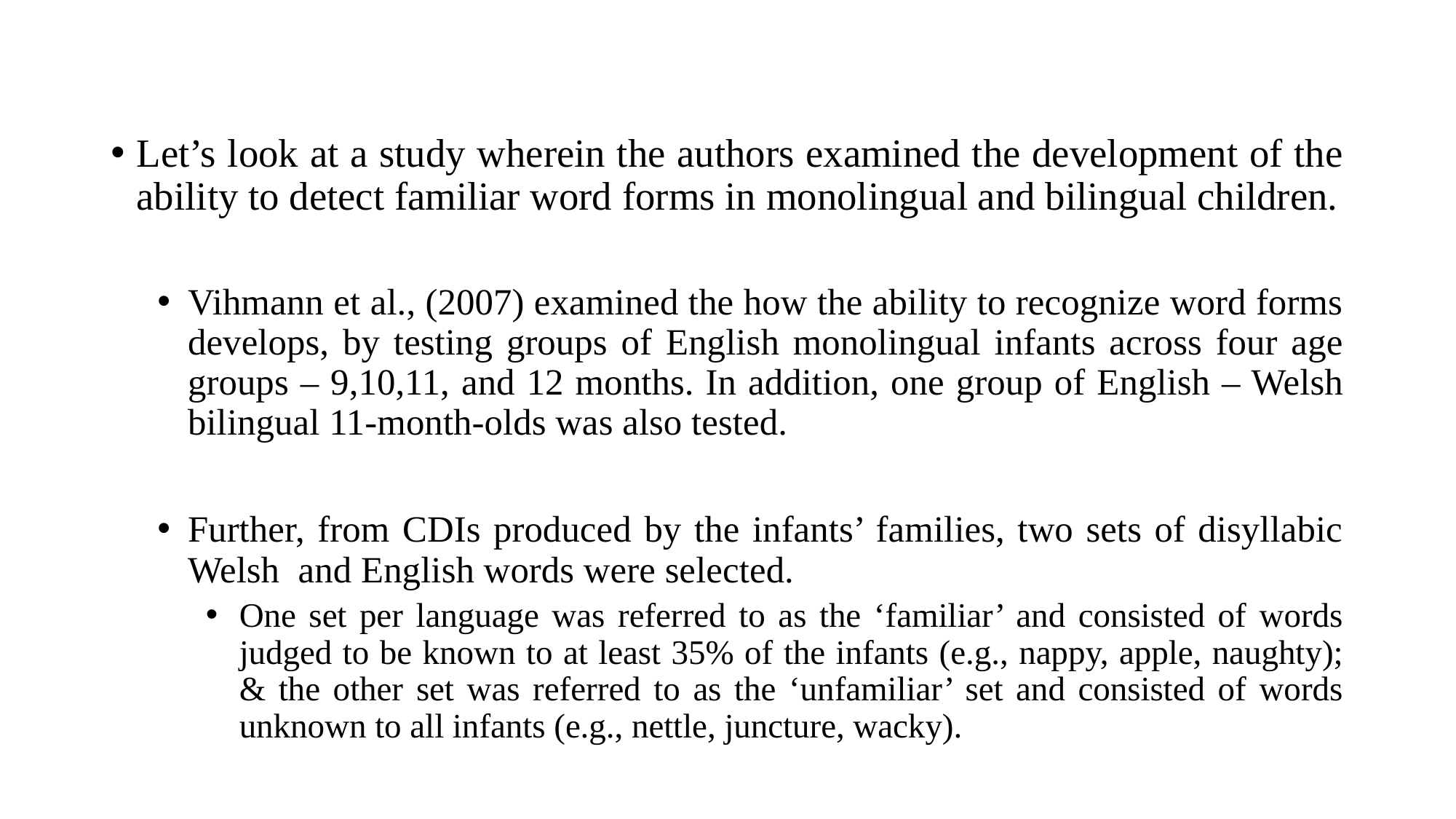

Let’s look at a study wherein the authors examined the development of the ability to detect familiar word forms in monolingual and bilingual children.

Vihmann et al., (2007) examined the how the ability to recognize word forms develops, by testing groups of English monolingual infants across four age groups – 9,10,11, and 12 months. In addition, one group of English – Welsh bilingual 11-month-olds was also tested.

Further, from CDIs produced by the infants’ families, two sets of disyllabic Welsh  and English words were selected.
One set per language was referred to as the ‘familiar’ and consisted of words judged to be known to at least 35% of the infants (e.g., nappy, apple, naughty); & the other set was referred to as the ‘unfamiliar’ set and consisted of words unknown to all infants (e.g., nettle, juncture, wacky).